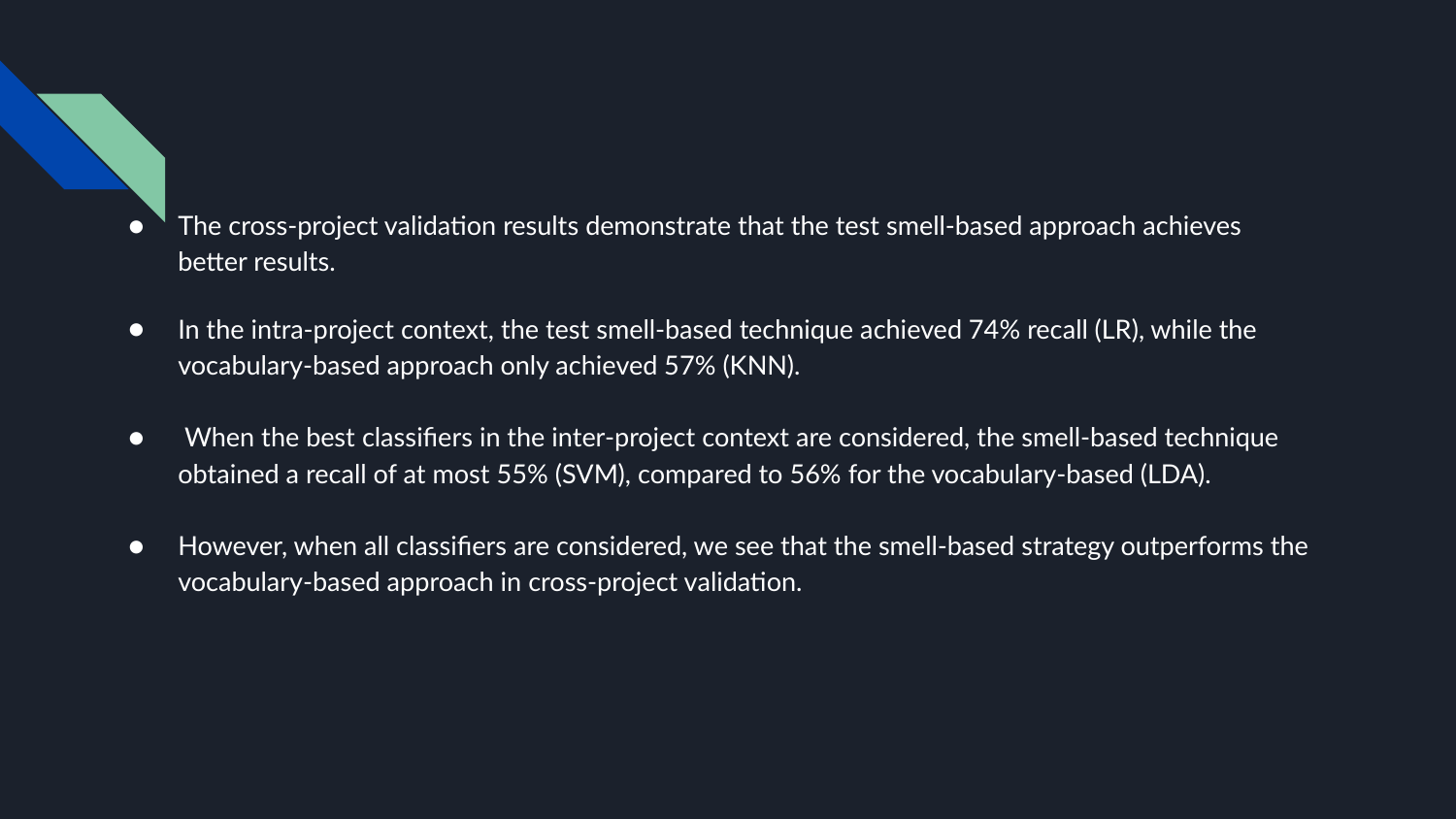

#
The cross-project validation results demonstrate that the test smell-based approach achieves better results.
In the intra-project context, the test smell-based technique achieved 74% recall (LR), while the vocabulary-based approach only achieved 57% (KNN).
 When the best classifiers in the inter-project context are considered, the smell-based technique obtained a recall of at most 55% (SVM), compared to 56% for the vocabulary-based (LDA).
However, when all classifiers are considered, we see that the smell-based strategy outperforms the vocabulary-based approach in cross-project validation.